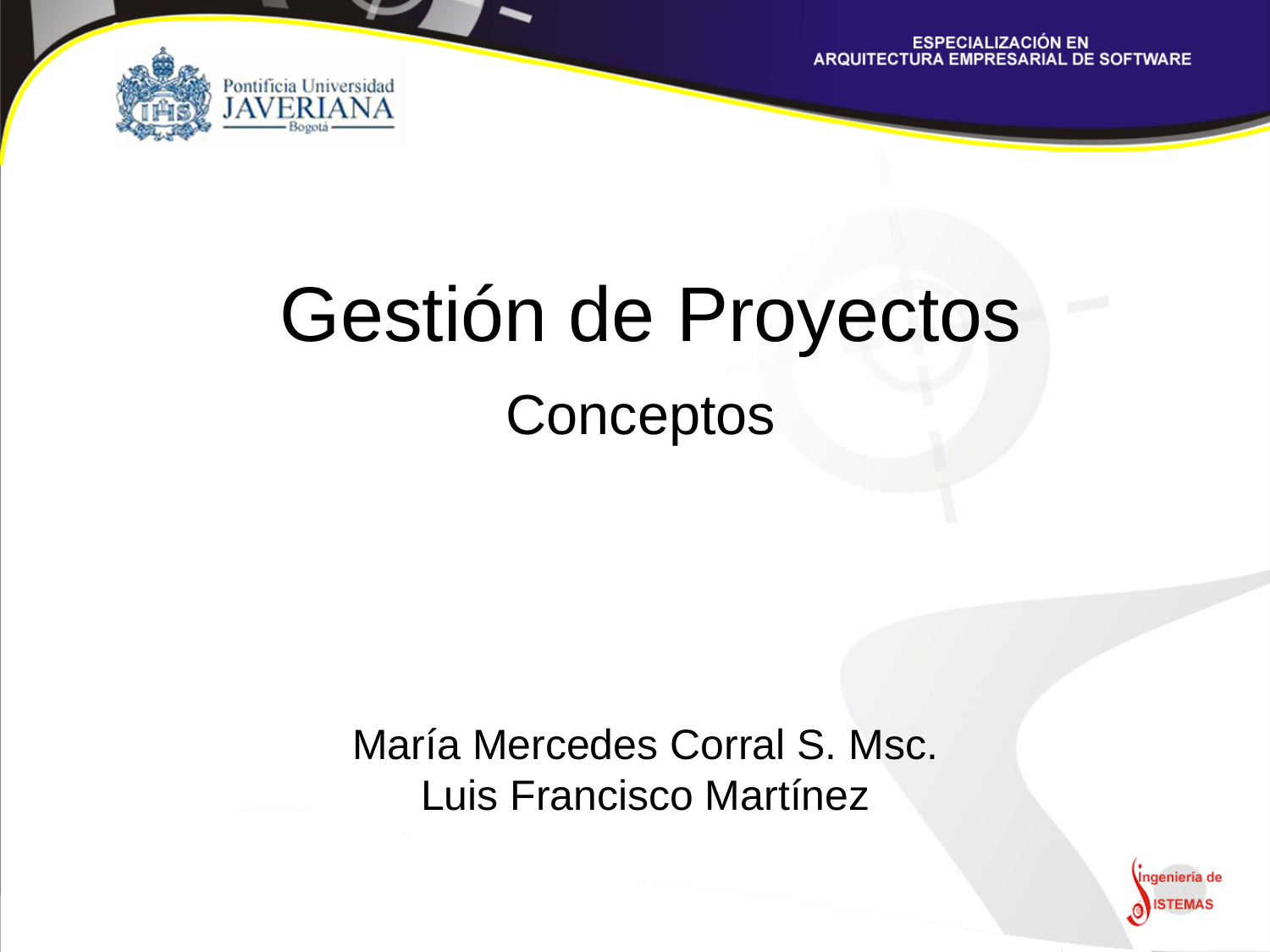

# Gestión de Proyectos Conceptos
María Mercedes Corral S. Msc.
Luis Francisco Martínez